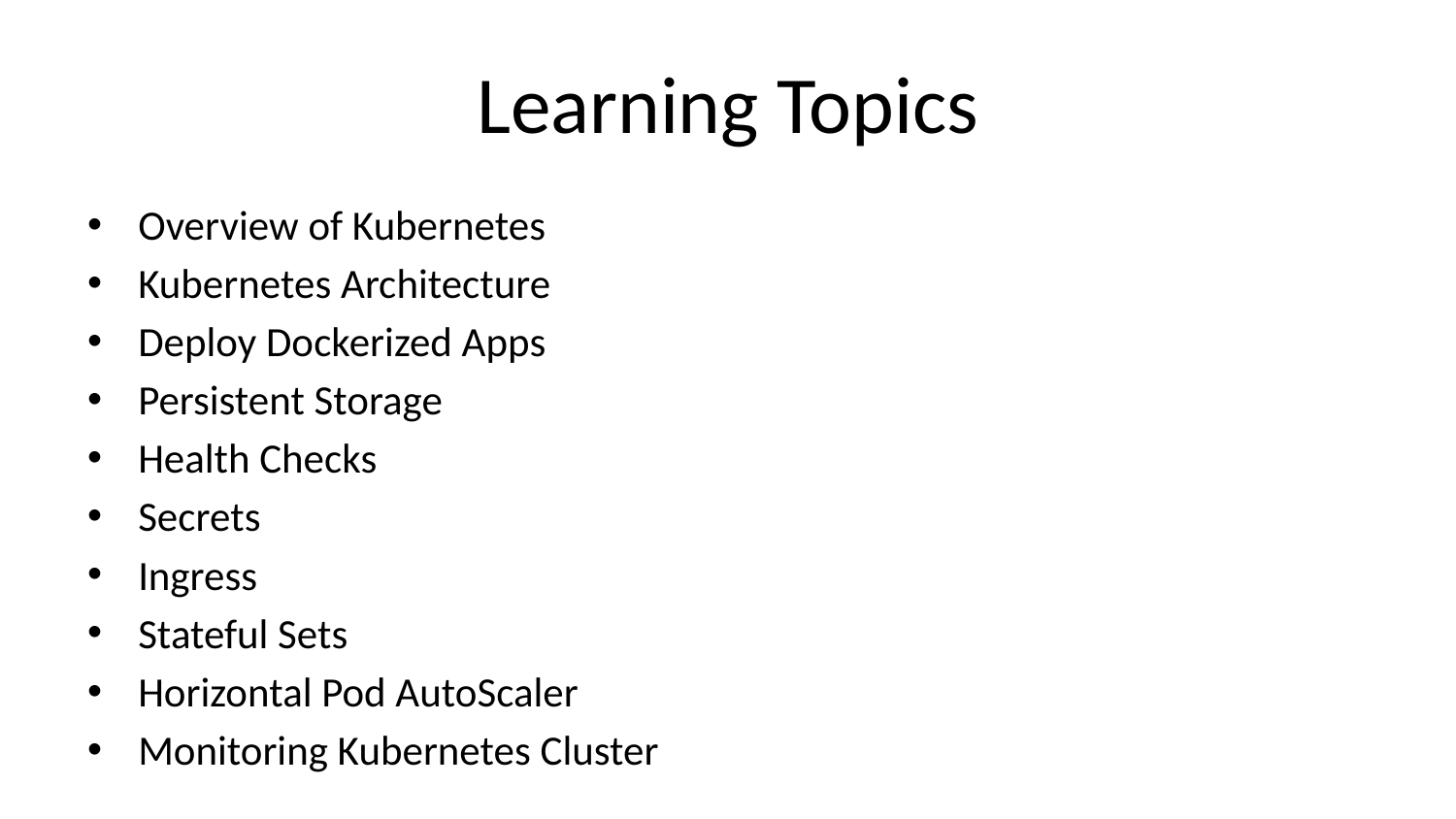

# Learning Topics
Overview of Kubernetes
Kubernetes Architecture
Deploy Dockerized Apps
Persistent Storage
Health Checks
Secrets
Ingress
Stateful Sets
Horizontal Pod AutoScaler
Monitoring Kubernetes Cluster